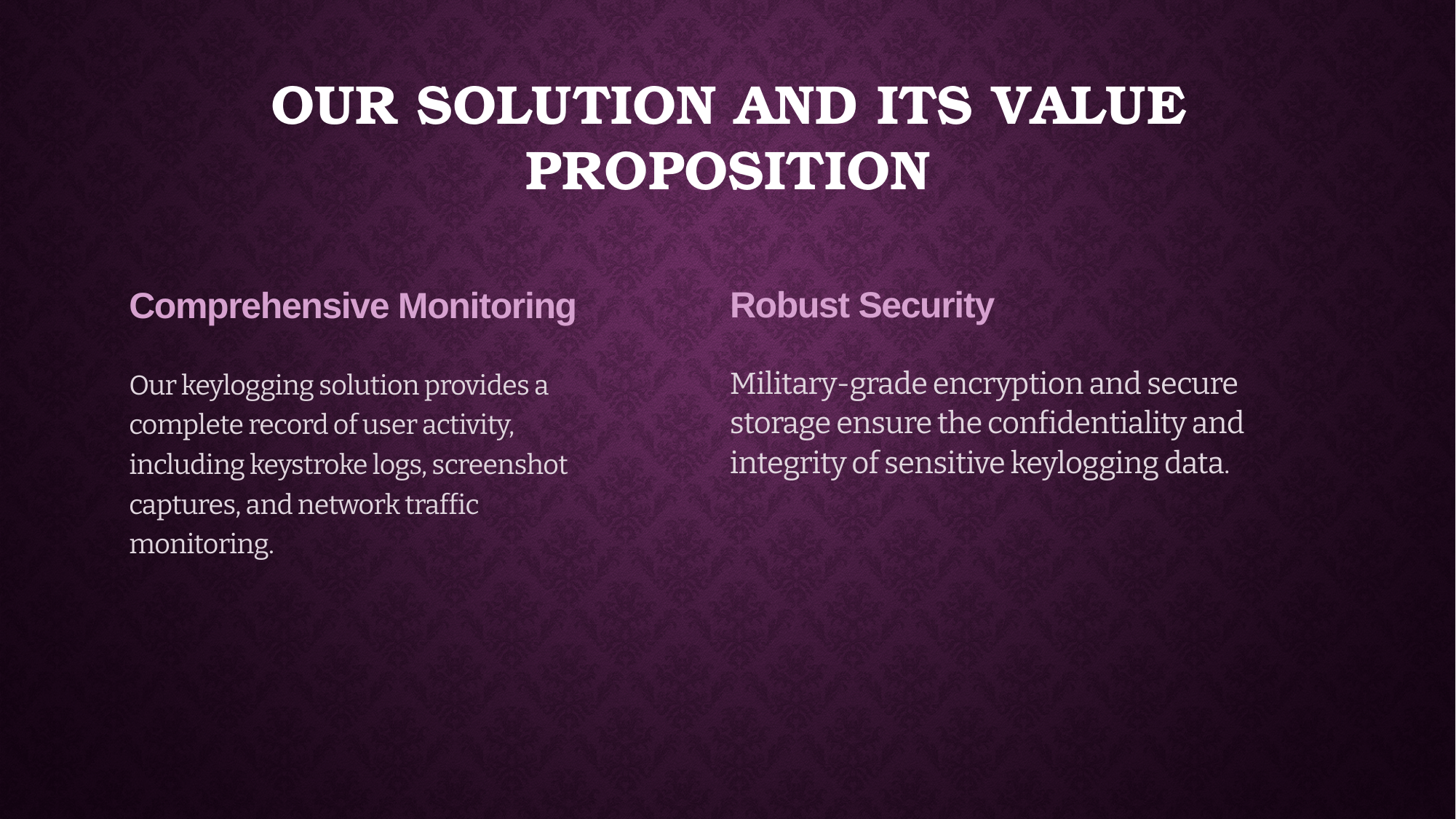

# OUR SOLUTION AND ITS VALUE PROPOSITION
Robust Security
Comprehensive Monitoring
Military-grade encryption and secure storage ensure the confidentiality and integrity of sensitive keylogging data.
Our keylogging solution provides a complete record of user activity, including keystroke logs, screenshot captures, and network traffic monitoring.